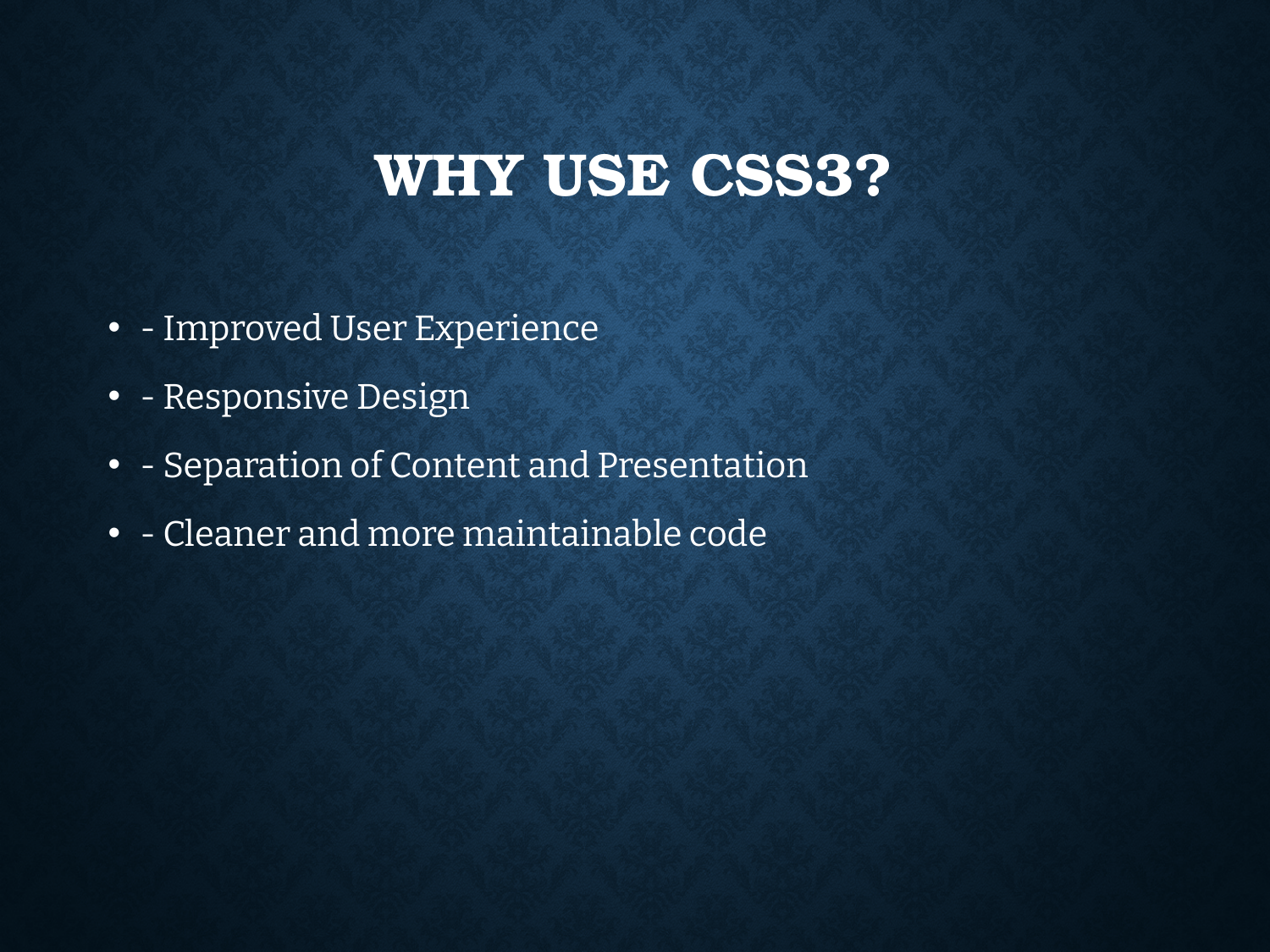

# Why Use CSS3?
- Improved User Experience
- Responsive Design
- Separation of Content and Presentation
- Cleaner and more maintainable code